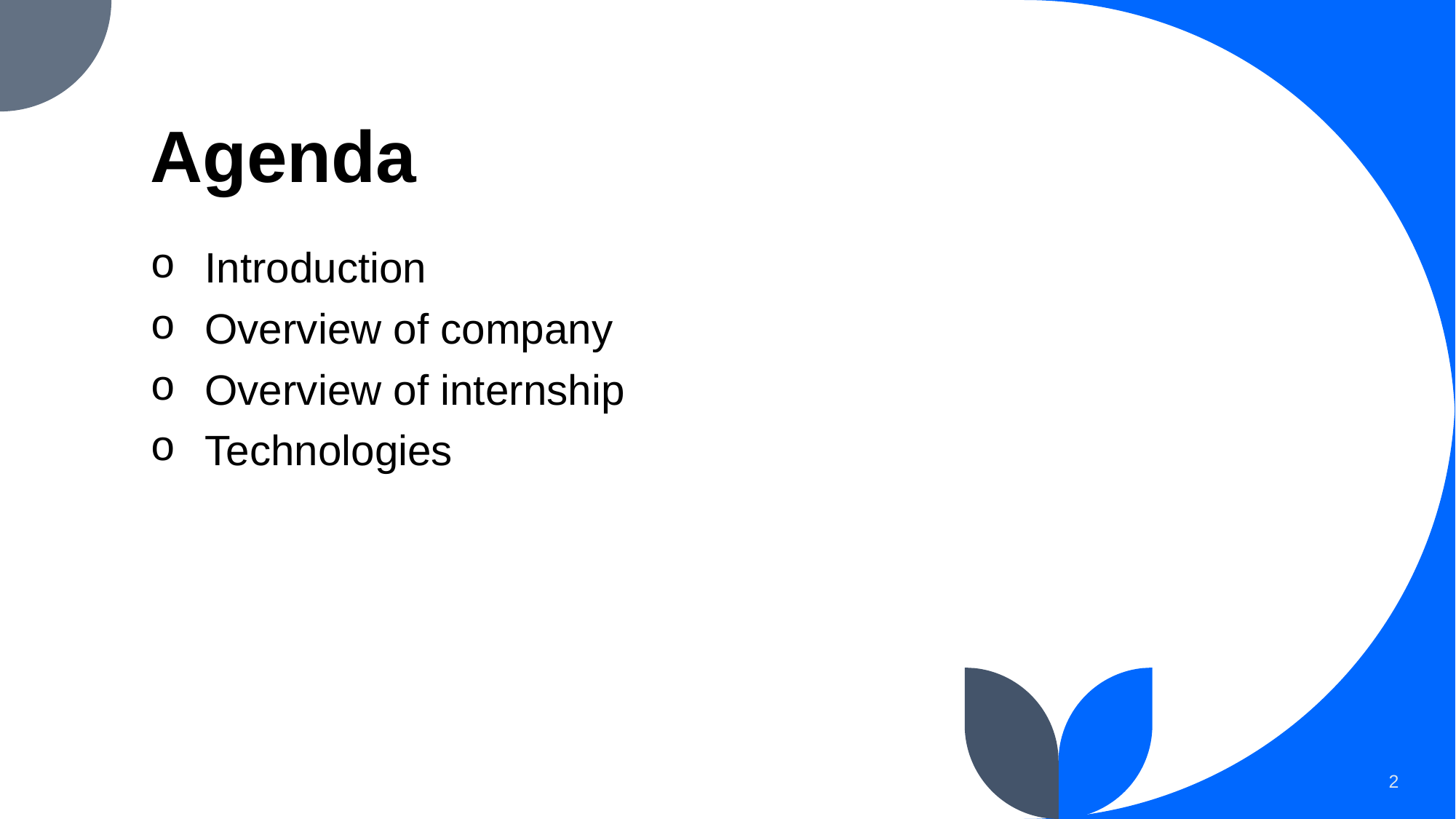

# Agenda
Introduction
Overview of company
Overview of internship
Technologies
2